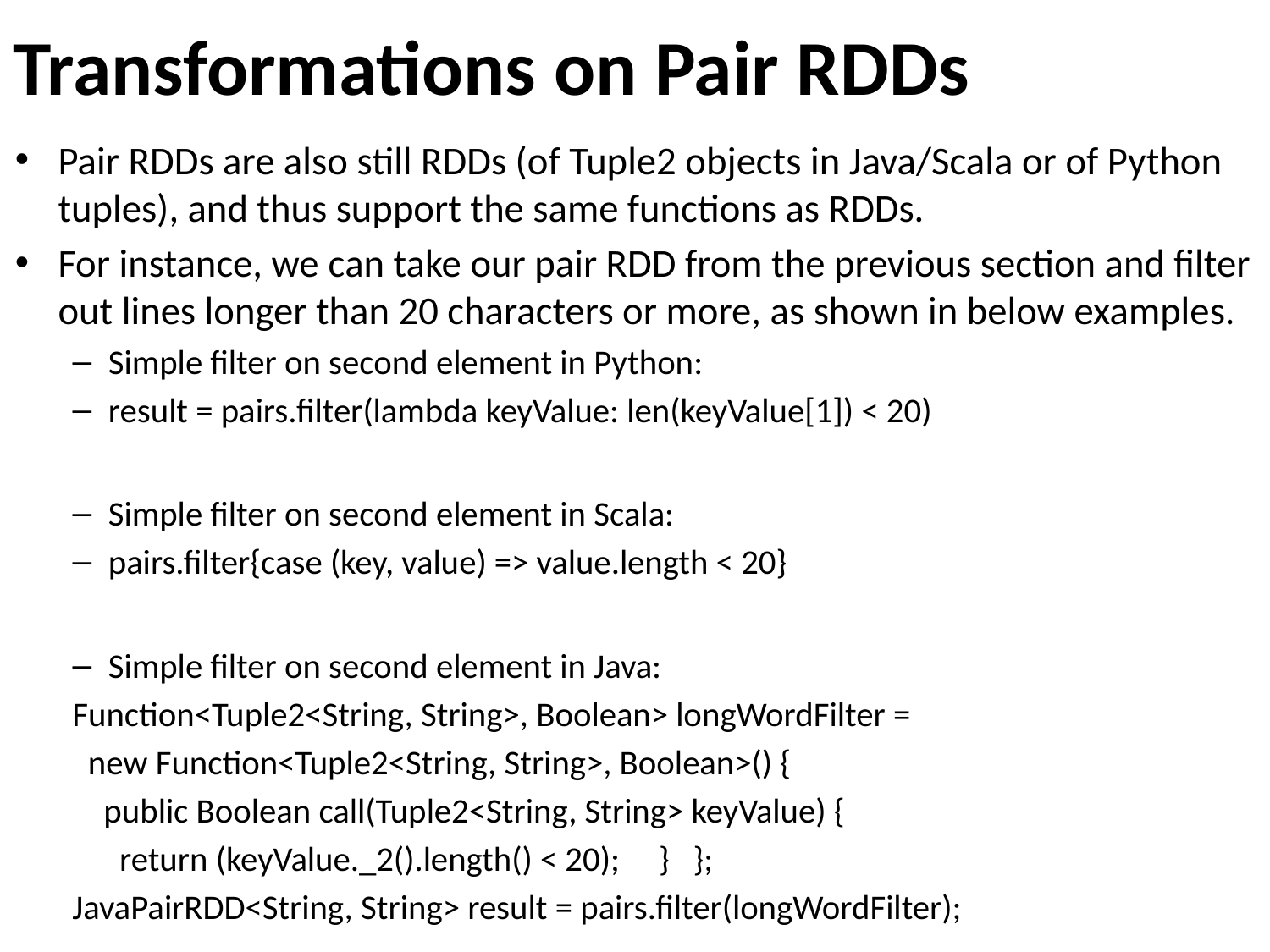

# Transformations on Pair RDDs
Pair RDDs are also still RDDs (of Tuple2 objects in Java/Scala or of Python tuples), and thus support the same functions as RDDs.
For instance, we can take our pair RDD from the previous section and filter out lines longer than 20 characters or more, as shown in below examples.
Simple filter on second element in Python:
result = pairs.filter(lambda keyValue: len(keyValue[1]) < 20)

Simple filter on second element in Scala:
pairs.filter{case (key, value) => value.length < 20}

Simple filter on second element in Java:
Function<Tuple2<String, String>, Boolean> longWordFilter =
  new Function<Tuple2<String, String>, Boolean>() {
    public Boolean call(Tuple2<String, String> keyValue) {
      return (keyValue._2().length() < 20);     }   };
JavaPairRDD<String, String> result = pairs.filter(longWordFilter);